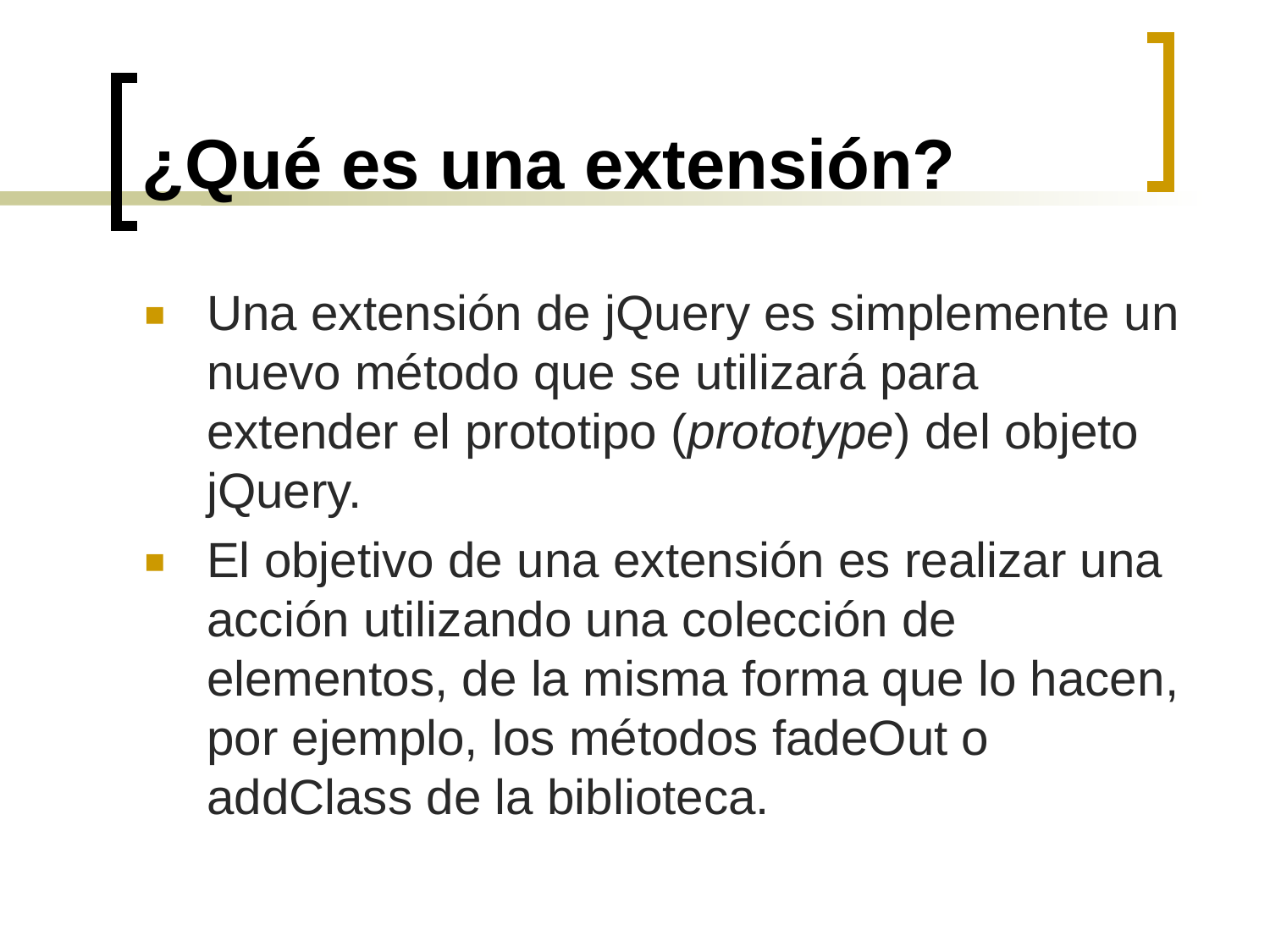

# ¿Qué es una extensión?
Una extensión de jQuery es simplemente un nuevo método que se utilizará para extender el prototipo (prototype) del objeto jQuery.
El objetivo de una extensión es realizar una acción utilizando una colección de elementos, de la misma forma que lo hacen, por ejemplo, los métodos fadeOut o addClass de la biblioteca.